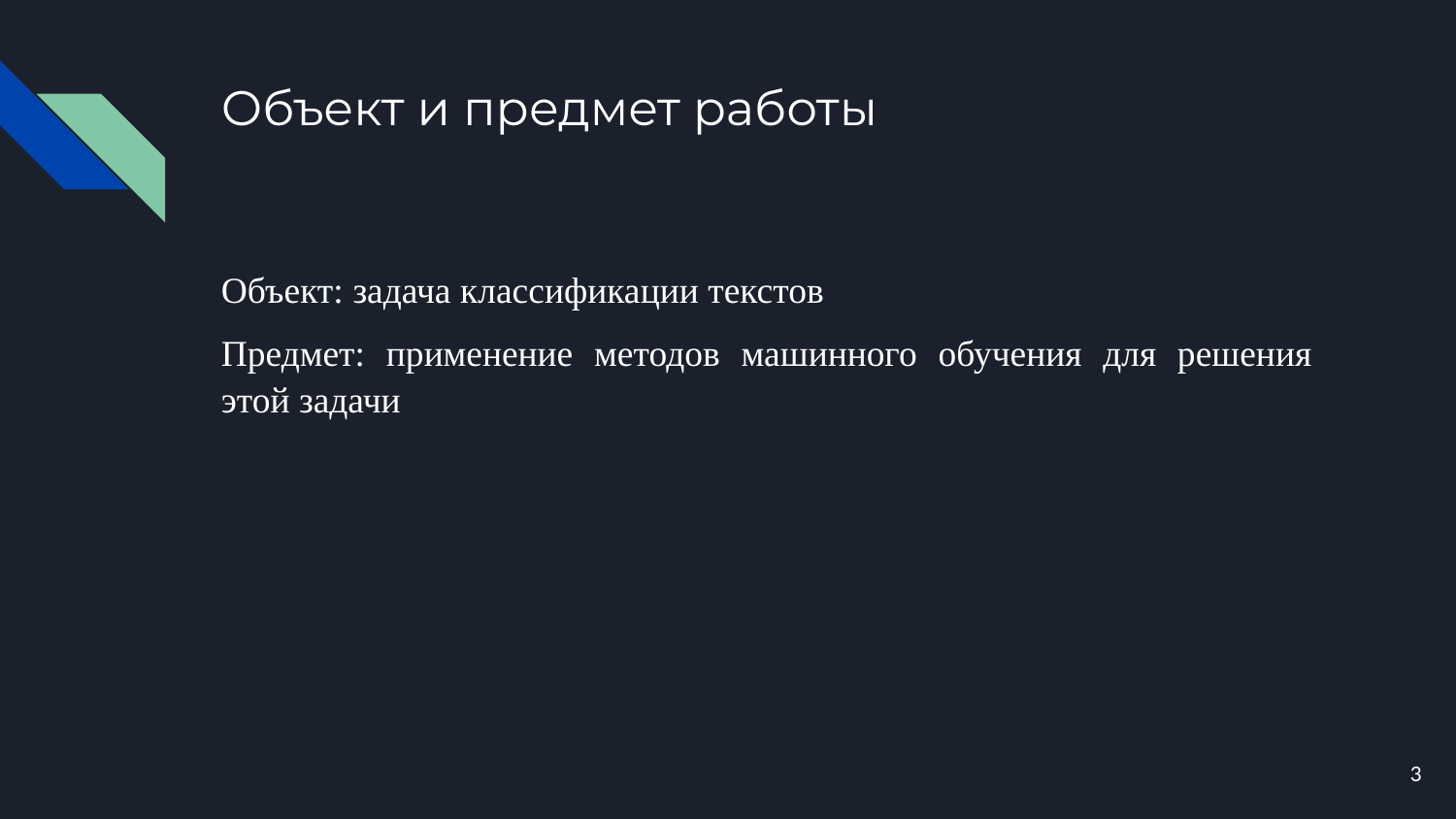

# Объект и предмет работы
Объект: задача классификации текстов
Предмет: применение методов машинного обучения для решения этой задачи

3